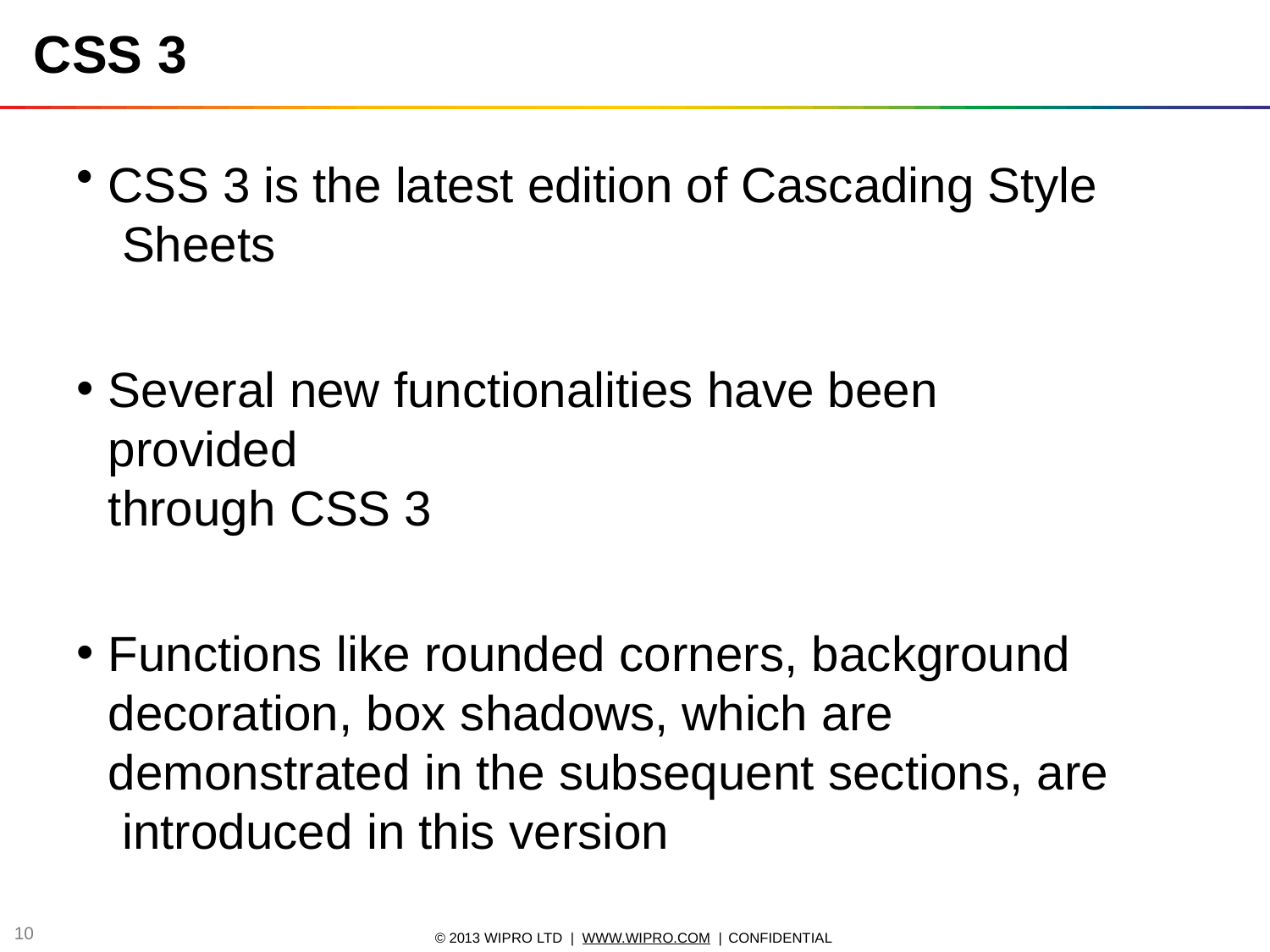

# CSS 3
CSS 3 is the latest edition of Cascading Style  Sheets

Several new functionalities have been provided
through CSS 3

Functions like rounded corners, background  decoration, box shadows, which are  demonstrated in the subsequent sections, are  introduced in this version
10
© 2013 WIPRO LTD  |  WWW.WIPRO.COM  | CONFIDENTIAL